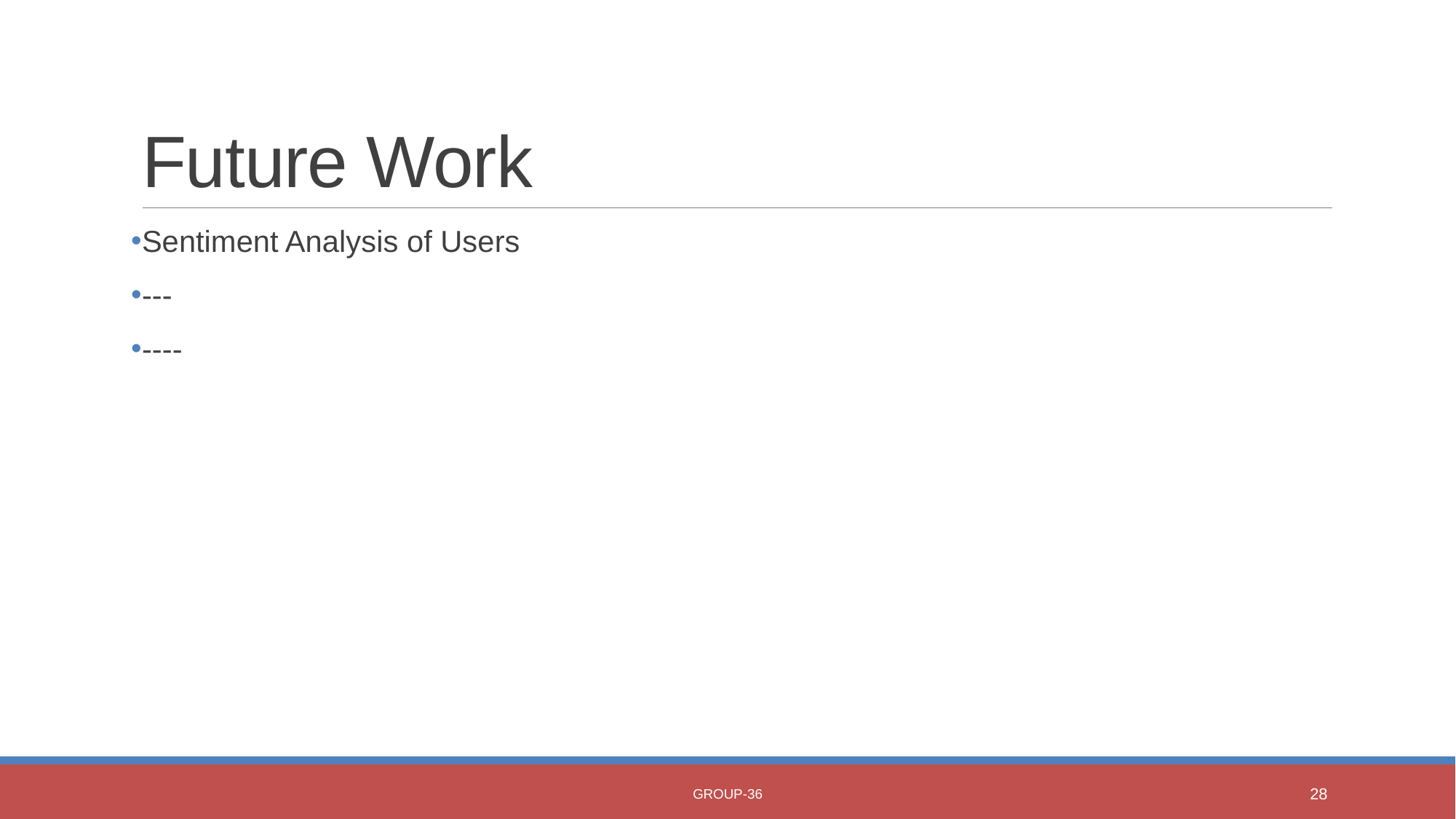

# Future Work
Sentiment Analysis of Users
---
----

Group-36
28